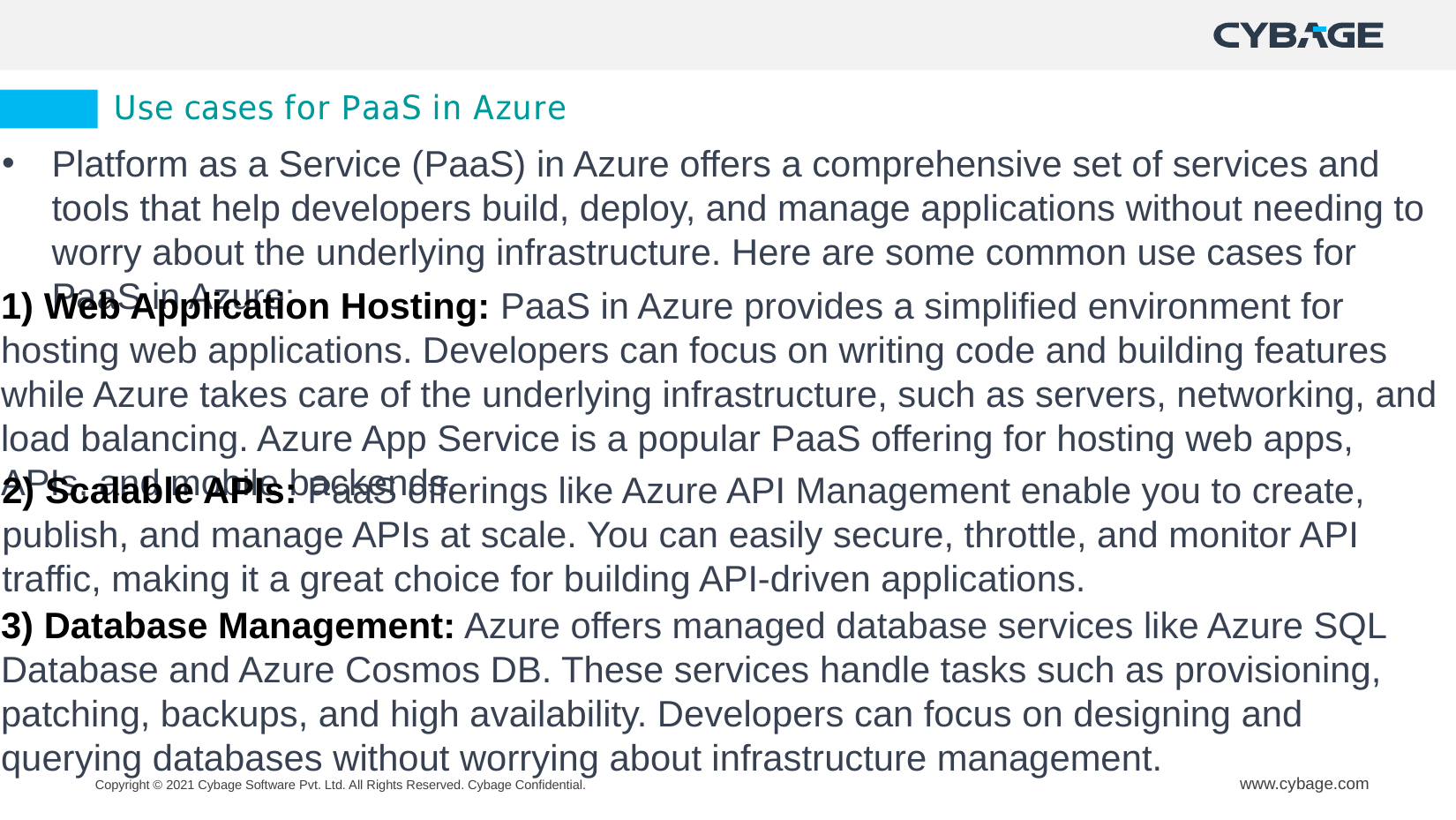

# Use cases for PaaS in Azure
Platform as a Service (PaaS) in Azure offers a comprehensive set of services and tools that help developers build, deploy, and manage applications without needing to worry about the underlying infrastructure. Here are some common use cases for PaaS in Azure:

1) Web Application Hosting: PaaS in Azure provides a simplified environment for hosting web applications. Developers can focus on writing code and building features while Azure takes care of the underlying infrastructure, such as servers, networking, and load balancing. Azure App Service is a popular PaaS offering for hosting web apps, APIs, and mobile backends.
2) Scalable APIs: PaaS offerings like Azure API Management enable you to create, publish, and manage APIs at scale. You can easily secure, throttle, and monitor API traffic, making it a great choice for building API-driven applications.
3) Database Management: Azure offers managed database services like Azure SQL Database and Azure Cosmos DB. These services handle tasks such as provisioning, patching, backups, and high availability. Developers can focus on designing and querying databases without worrying about infrastructure management.